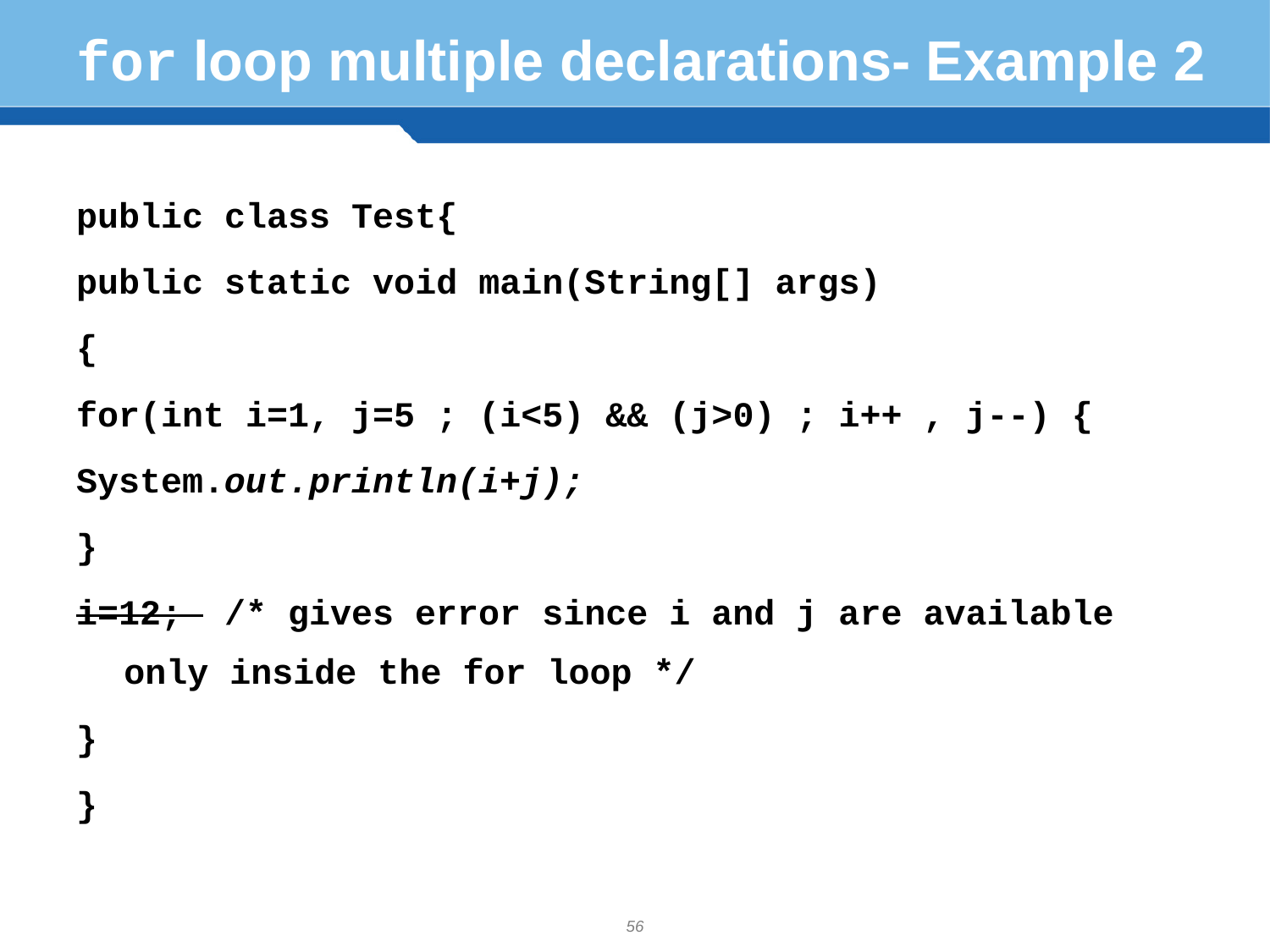

# for loop multiple declarations- Example 2
public class Test{
public static void main(String[] args)
{
for(int i=1, j=5 ; (i<5) && (j>0) ; i++ , j--) {
System.out.println(i+j);
}
i=12;  /* gives error since i and j are available only inside the for loop */
}
}
56